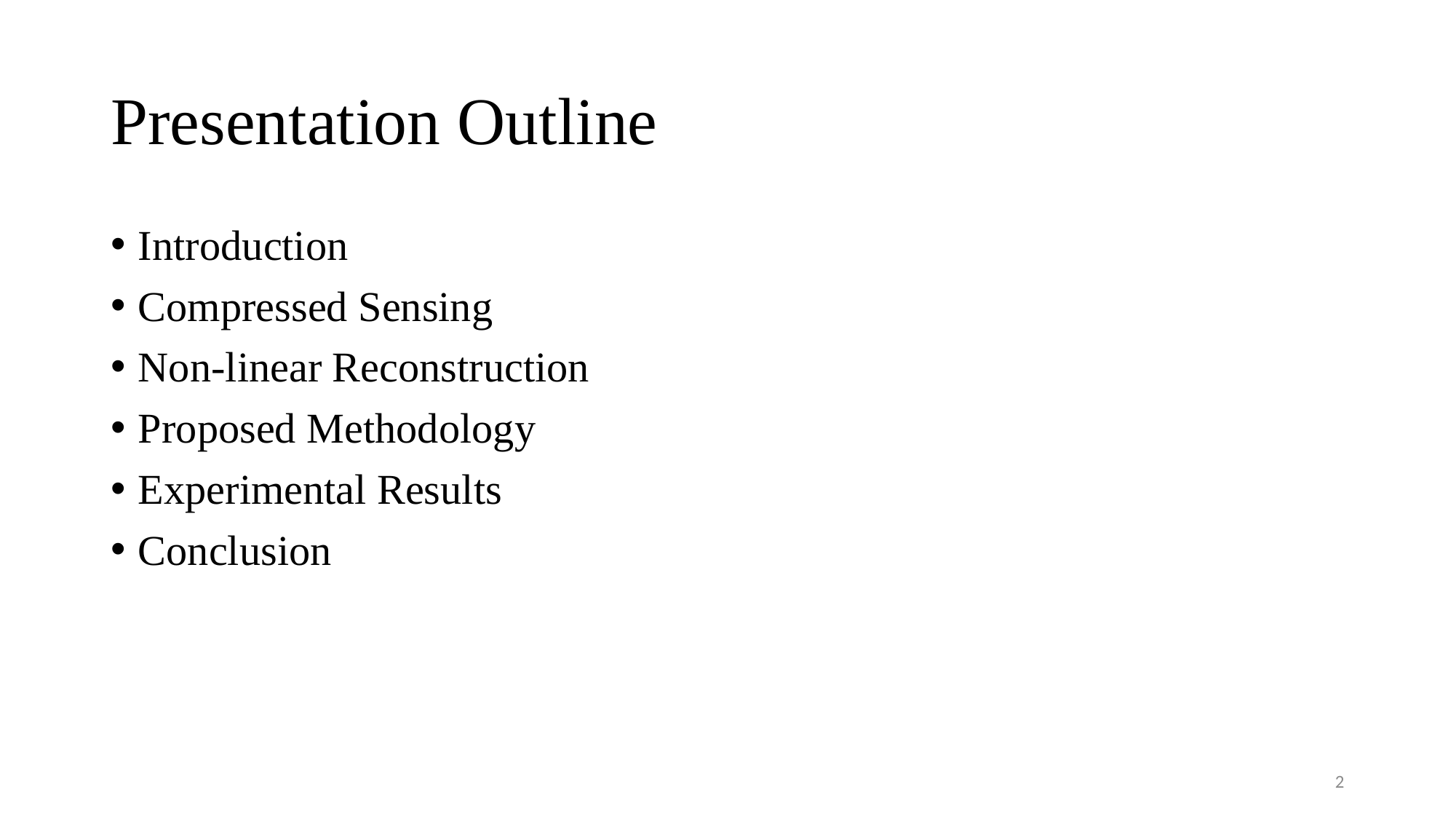

# Presentation Outline
Introduction
Compressed Sensing
Non-linear Reconstruction
Proposed Methodology
Experimental Results
Conclusion

2